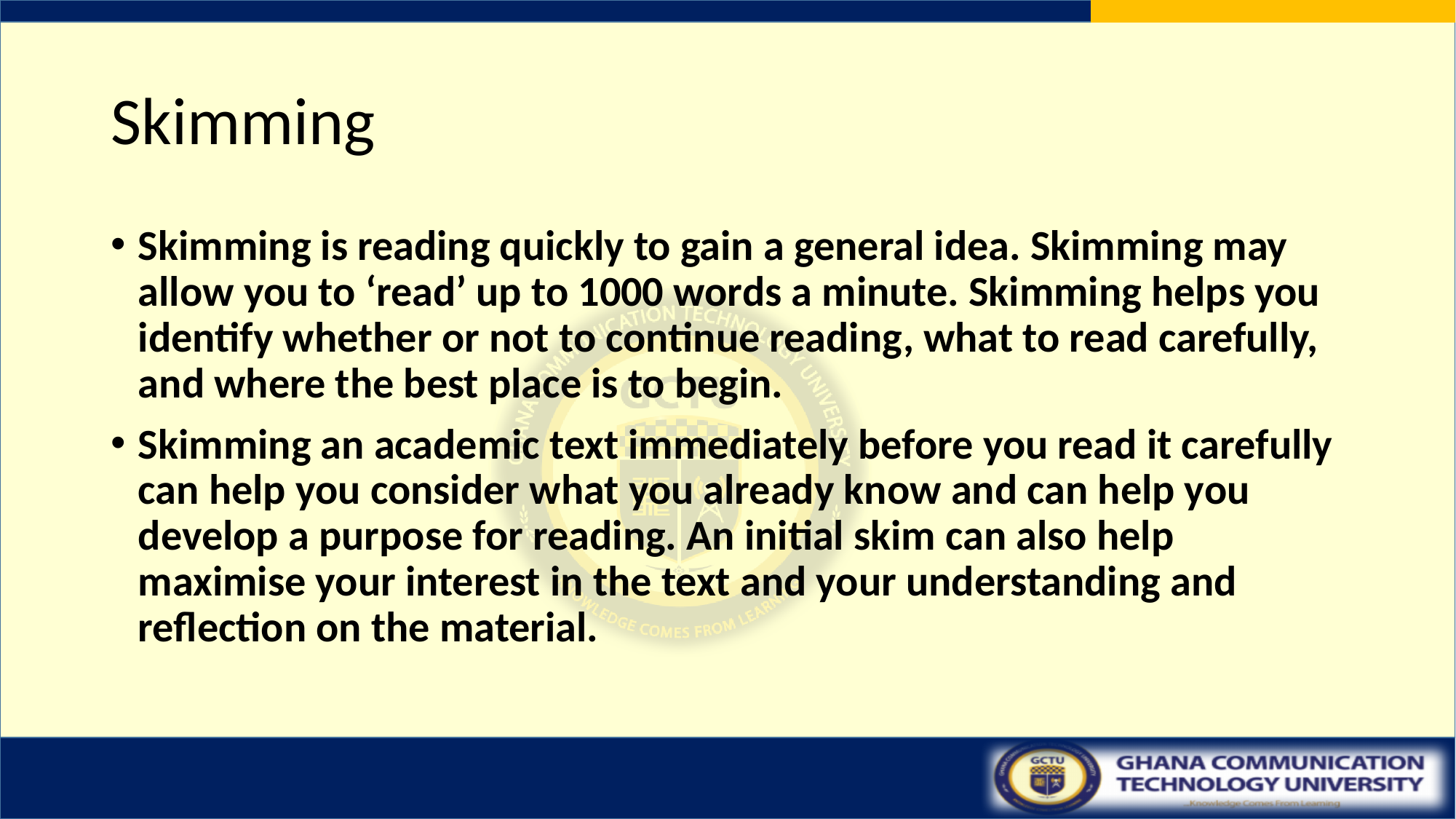

# Skimming
Skimming is reading quickly to gain a general idea. Skimming may allow you to ‘read’ up to 1000 words a minute. Skimming helps you identify whether or not to continue reading, what to read carefully, and where the best place is to begin.
Skimming an academic text immediately before you read it carefully can help you consider what you already know and can help you develop a purpose for reading. An initial skim can also help maximise your interest in the text and your understanding and reflection on the material.